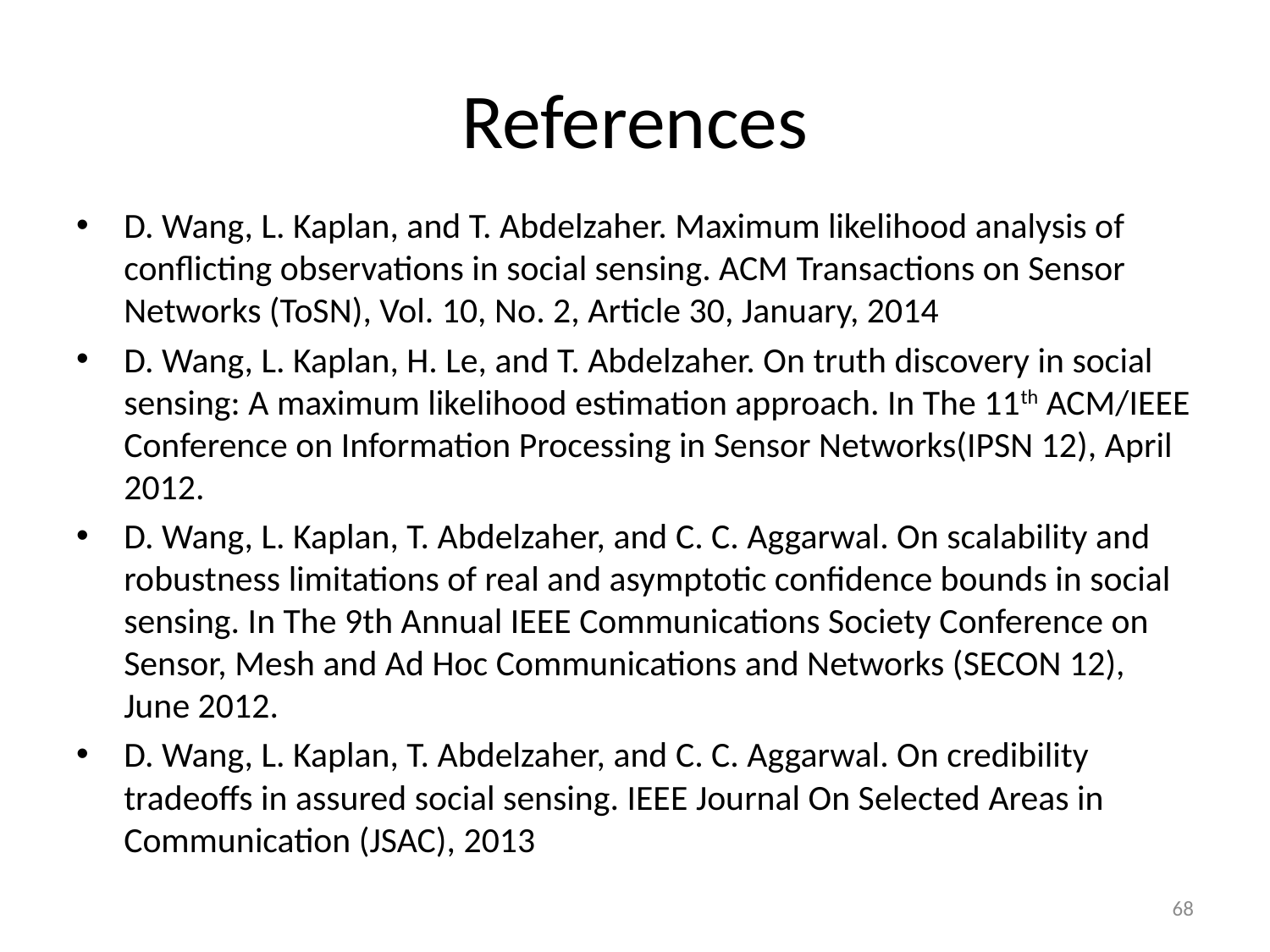

# References
D. Wang, L. Kaplan, and T. Abdelzaher. Maximum likelihood analysis of conflicting observations in social sensing. ACM Transactions on Sensor Networks (ToSN), Vol. 10, No. 2, Article 30, January, 2014
D. Wang, L. Kaplan, H. Le, and T. Abdelzaher. On truth discovery in social sensing: A maximum likelihood estimation approach. In The 11th ACM/IEEE Conference on Information Processing in Sensor Networks(IPSN 12), April 2012.
D. Wang, L. Kaplan, T. Abdelzaher, and C. C. Aggarwal. On scalability and robustness limitations of real and asymptotic confidence bounds in social sensing. In The 9th Annual IEEE Communications Society Conference on Sensor, Mesh and Ad Hoc Communications and Networks (SECON 12), June 2012.
D. Wang, L. Kaplan, T. Abdelzaher, and C. C. Aggarwal. On credibility tradeoffs in assured social sensing. IEEE Journal On Selected Areas in Communication (JSAC), 2013

68